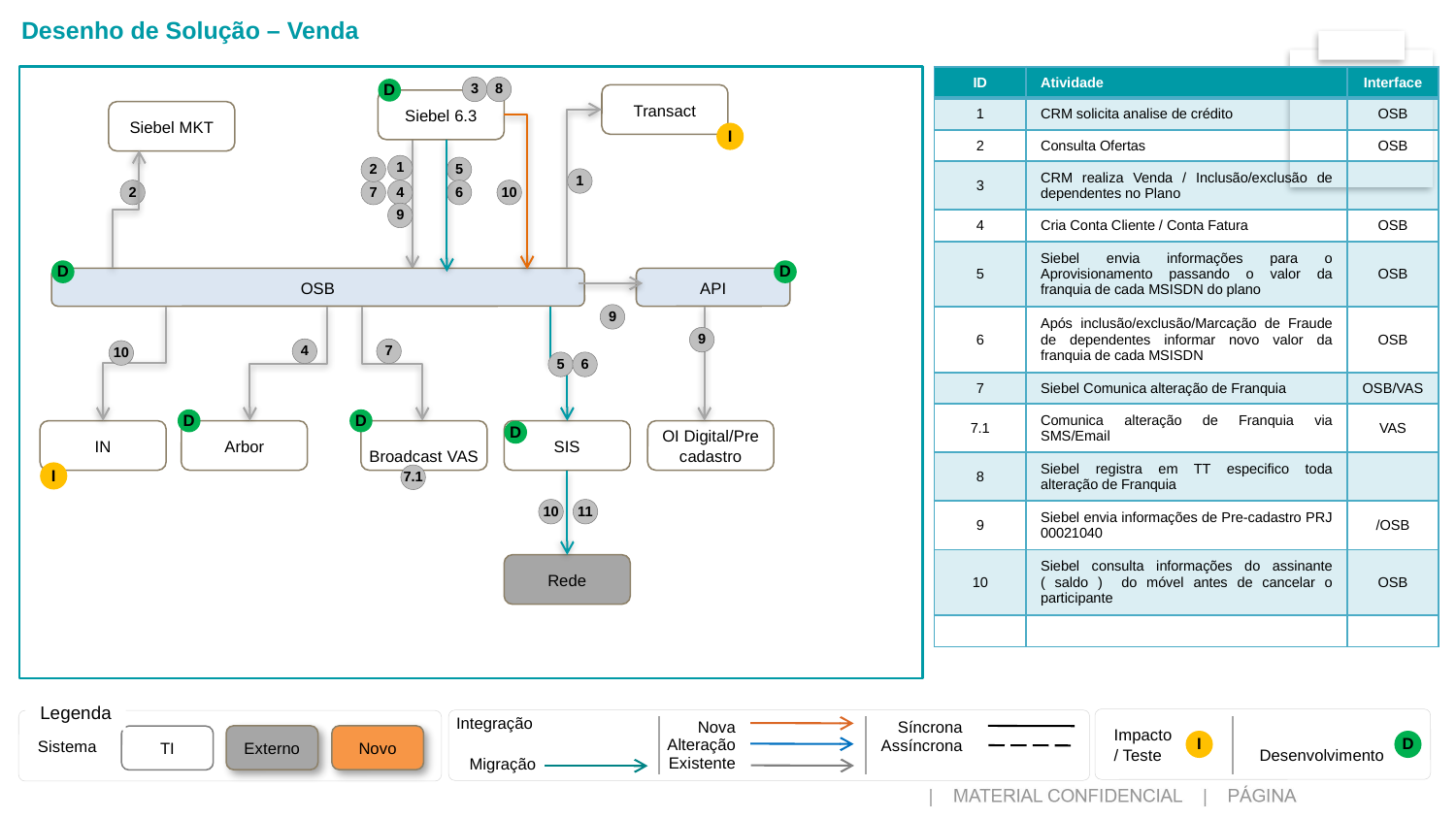

Desenho de Solução – Venda

| ID | Atividade | Interface |
| --- | --- | --- |
| 1 | CRM solicita analise de crédito | OSB |
| 2 | Consulta Ofertas | OSB |
| 3 | CRM realiza Venda / Inclusão/exclusão de dependentes no Plano |  |
| 4 | Cria Conta Cliente / Conta Fatura | OSB |
| 5 | Siebel envia informações para o Aprovisionamento passando o valor da franquia de cada MSISDN do plano | OSB |
| 6 | Após inclusão/exclusão/Marcação de Fraude de dependentes informar novo valor da franquia de cada MSISDN | OSB |
| 7 | Siebel Comunica alteração de Franquia | OSB/VAS |
| 7.1 | Comunica alteração de Franquia via SMS/Email | VAS |
| 8 | Siebel registra em TT especifico toda alteração de Franquia |  |
| 9 | Siebel envia informações de Pre-cadastro PRJ 00021040 | /OSB |
| 10 | Siebel consulta informações do assinante ( saldo ) do móvel antes de cancelar o participante | OSB |
|  |  |  |
3
8
D
Transact
Siebel 6.3
Siebel MKT
I
1
2
5
1
2
7
4
6
10
9
D
D
OSB
API
9
9
4
7
10
5
6
D
D
IN
SIS
D
OI Digital/Pre cadastro
Arbor
	Broadcast VAS
I
7.1
10
11
Rede
Legenda
Impacto
/ Teste	Desenvolvimento
Integração
Sistema
Nova
Alteração
Existente
Síncrona
Assíncrona
Externo
Novo
TI
I
D
Migração